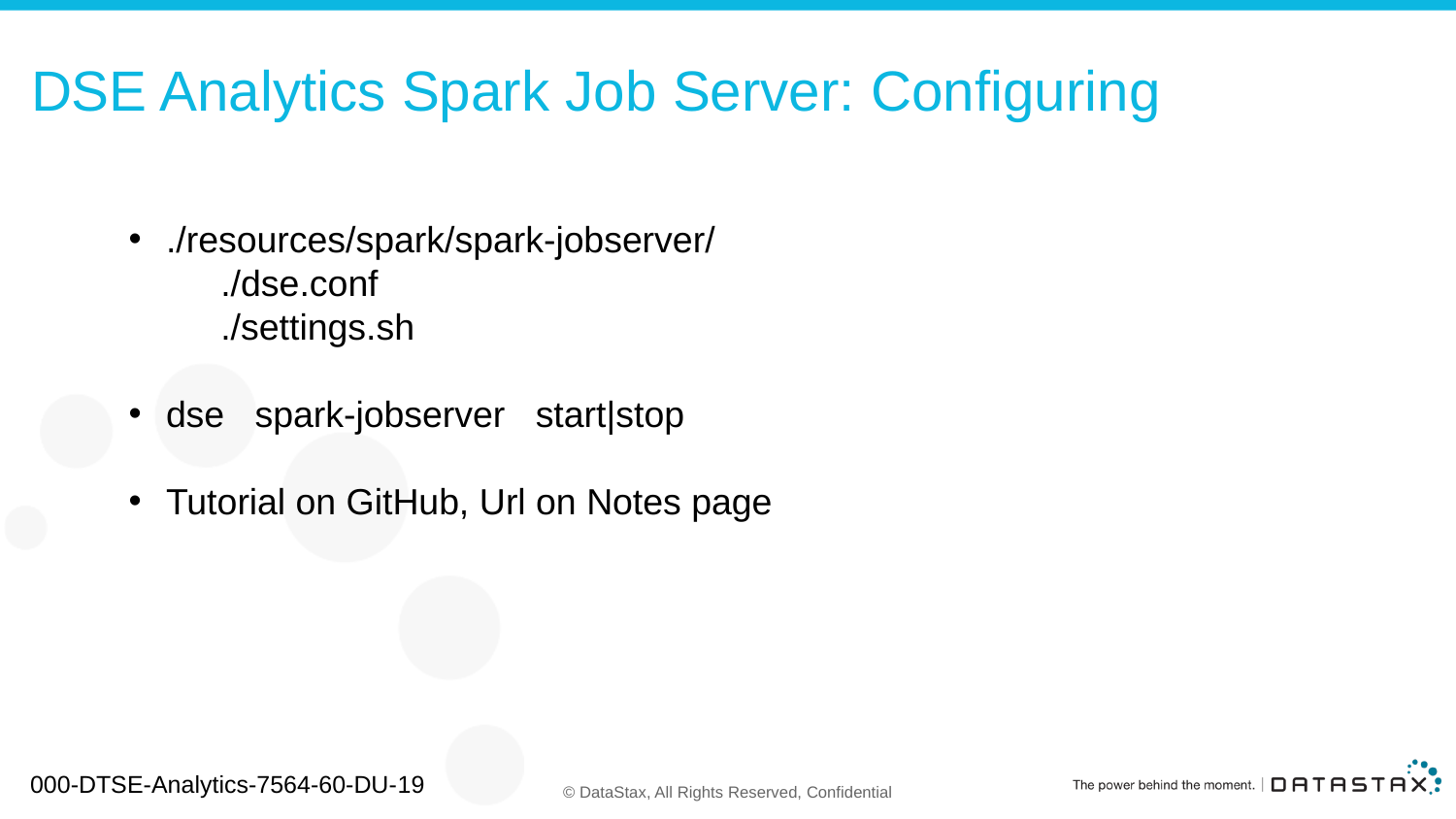

# DSE Analytics Spark Job Server: Configuring
./resources/spark/spark-jobserver/
         ./dse.conf
         ./settings.sh

dse   spark-jobserver   start|stop

Tutorial on GitHub, Url on Notes page
000-DTSE-Analytics-7564-60-DU-19